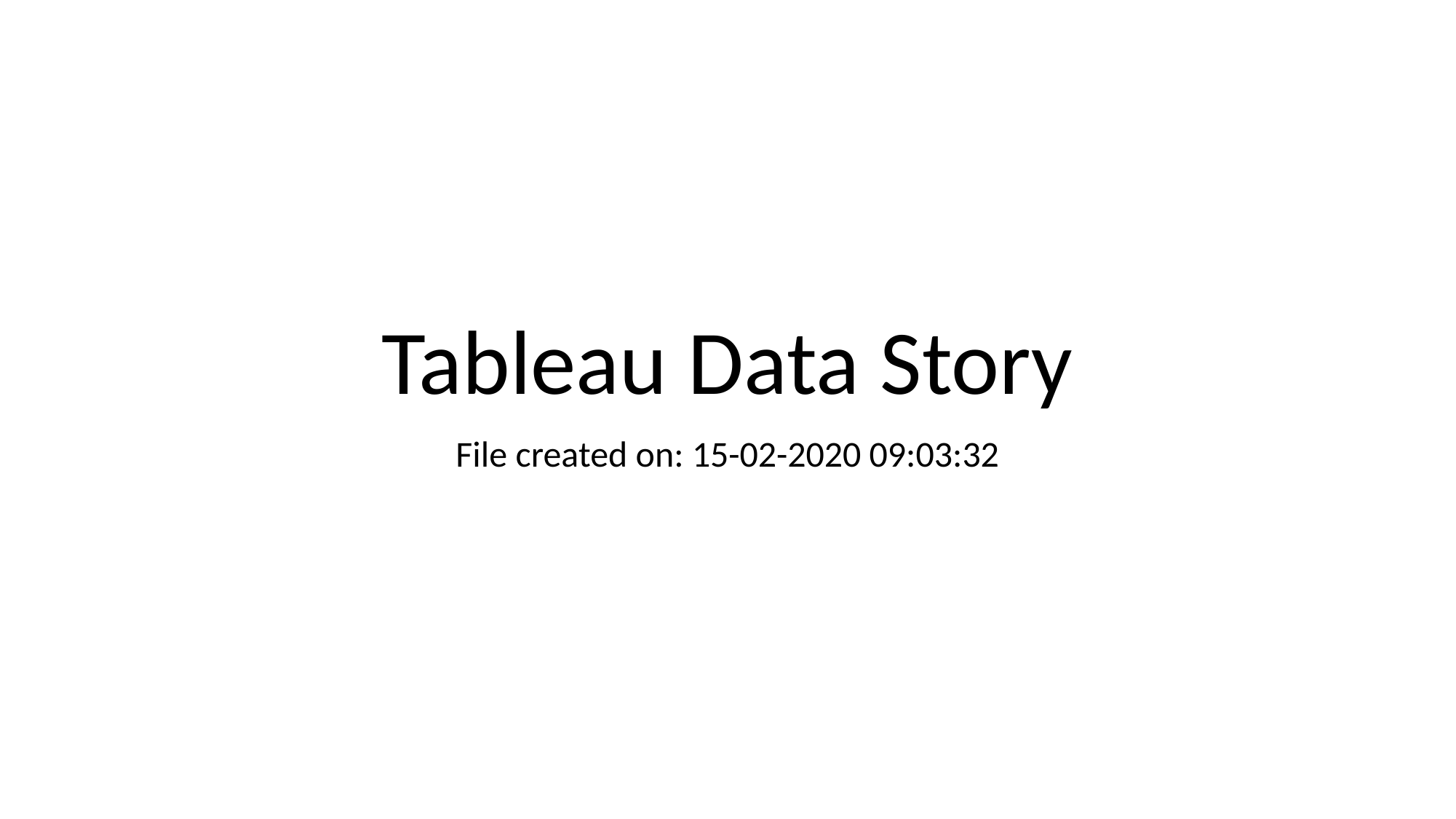

# Tableau Data Story
File created on: 15-02-2020 09:03:32